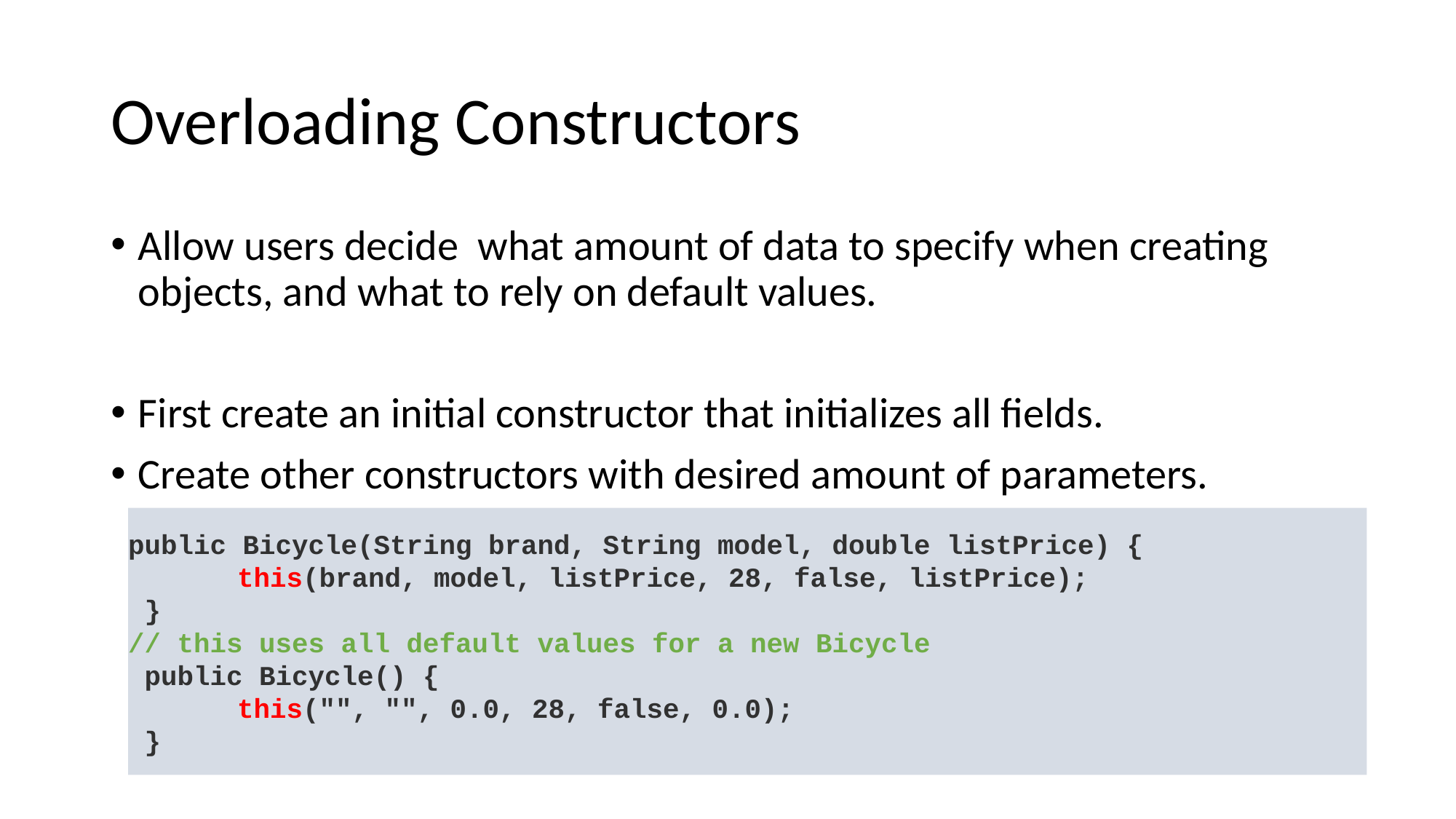

# Overloading Constructors
Allow users decide  what amount of data to specify when creating objects, and what to rely on default values.

First create an initial constructor that initializes all fields.
Create other constructors with desired amount of parameters.

public Bicycle(String brand, String model, double listPrice) {
	this(brand, model, listPrice, 28, false, listPrice);
 }
// this uses all default values for a new Bicycle
 public Bicycle() {
	this("", "", 0.0, 28, false, 0.0);
 }